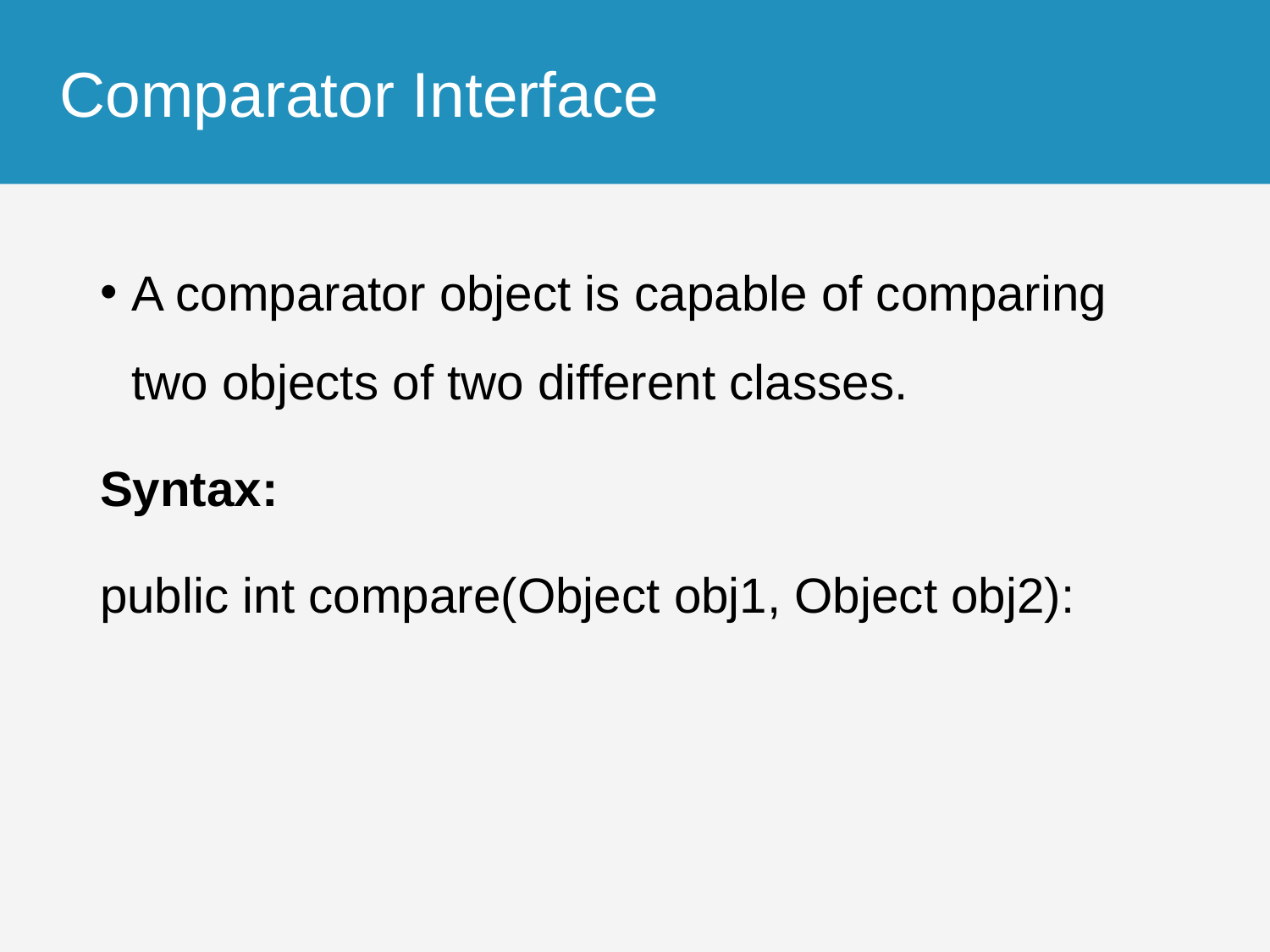

# Comparator Interface
A comparator object is capable of comparing two objects of two different classes.
Syntax:
public int compare(Object obj1, Object obj2):